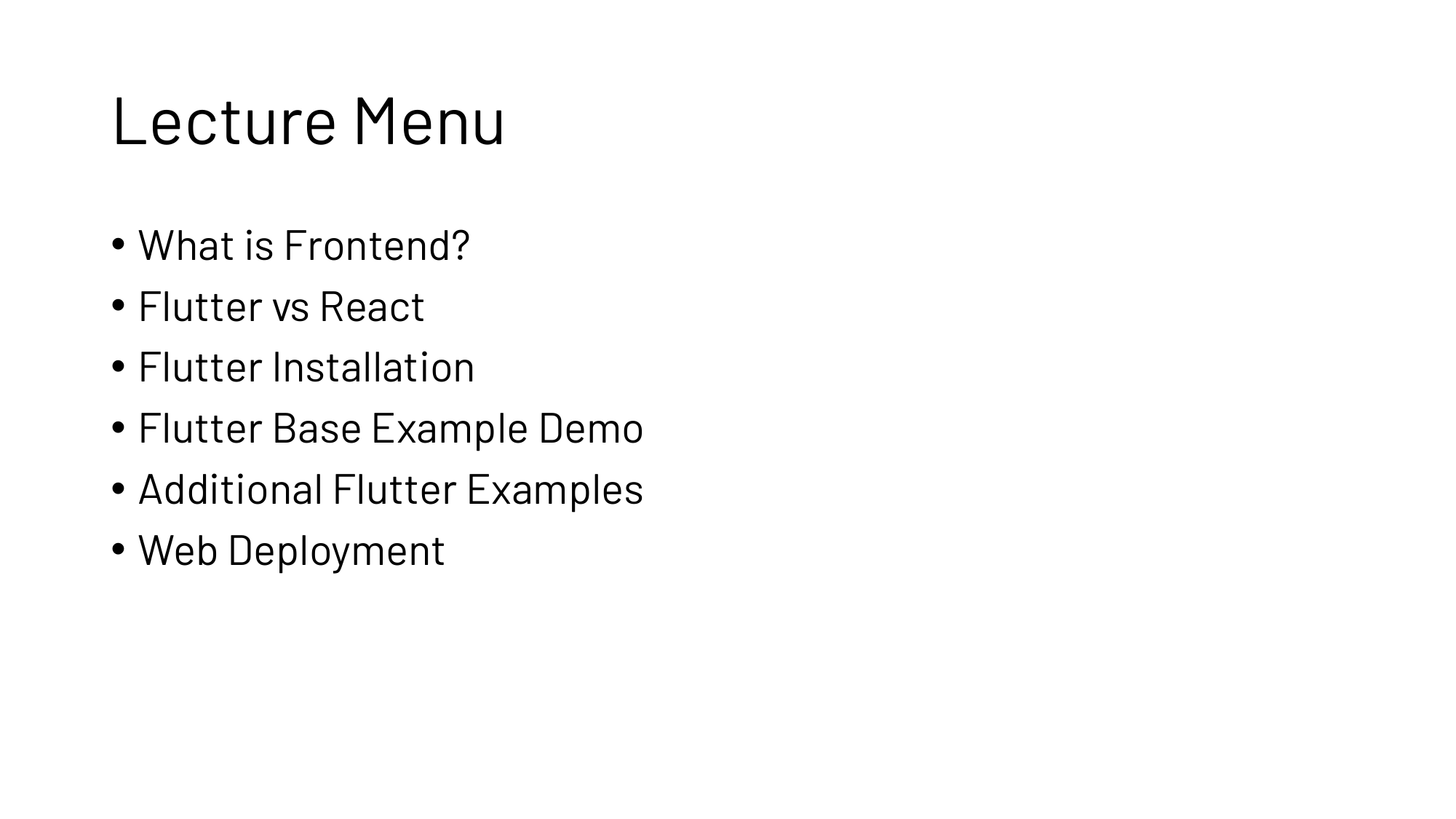

# Lecture Menu
What is Frontend?
Flutter vs React
Flutter Installation
Flutter Base Example Demo
Additional Flutter Examples
Web Deployment